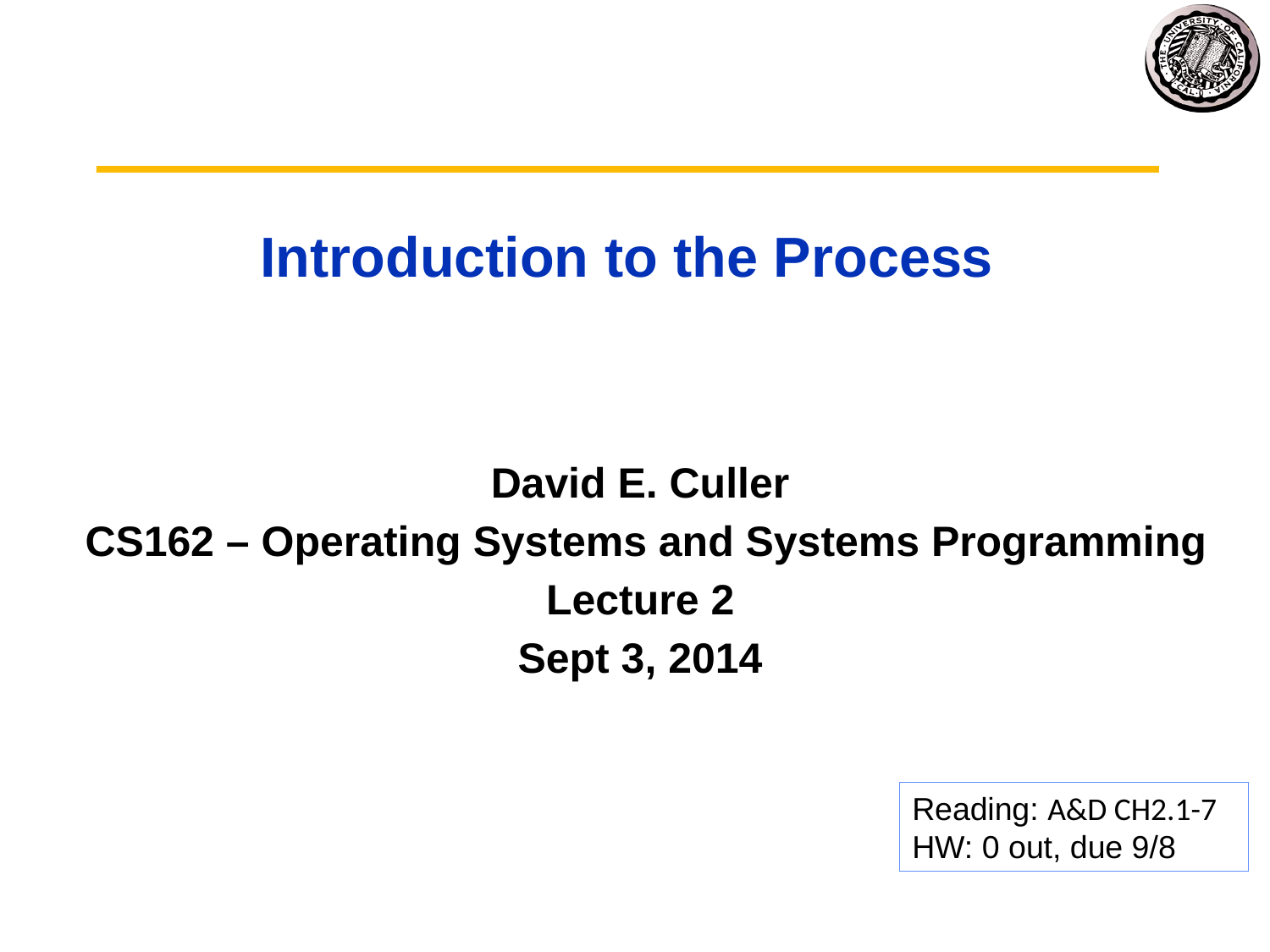

# Introduction to the Process
David E. Culler
 CS162 – Operating Systems and Systems Programming
Lecture 2
Sept 3, 2014
Reading: A&D CH2.1-7
HW: 0 out, due 9/8